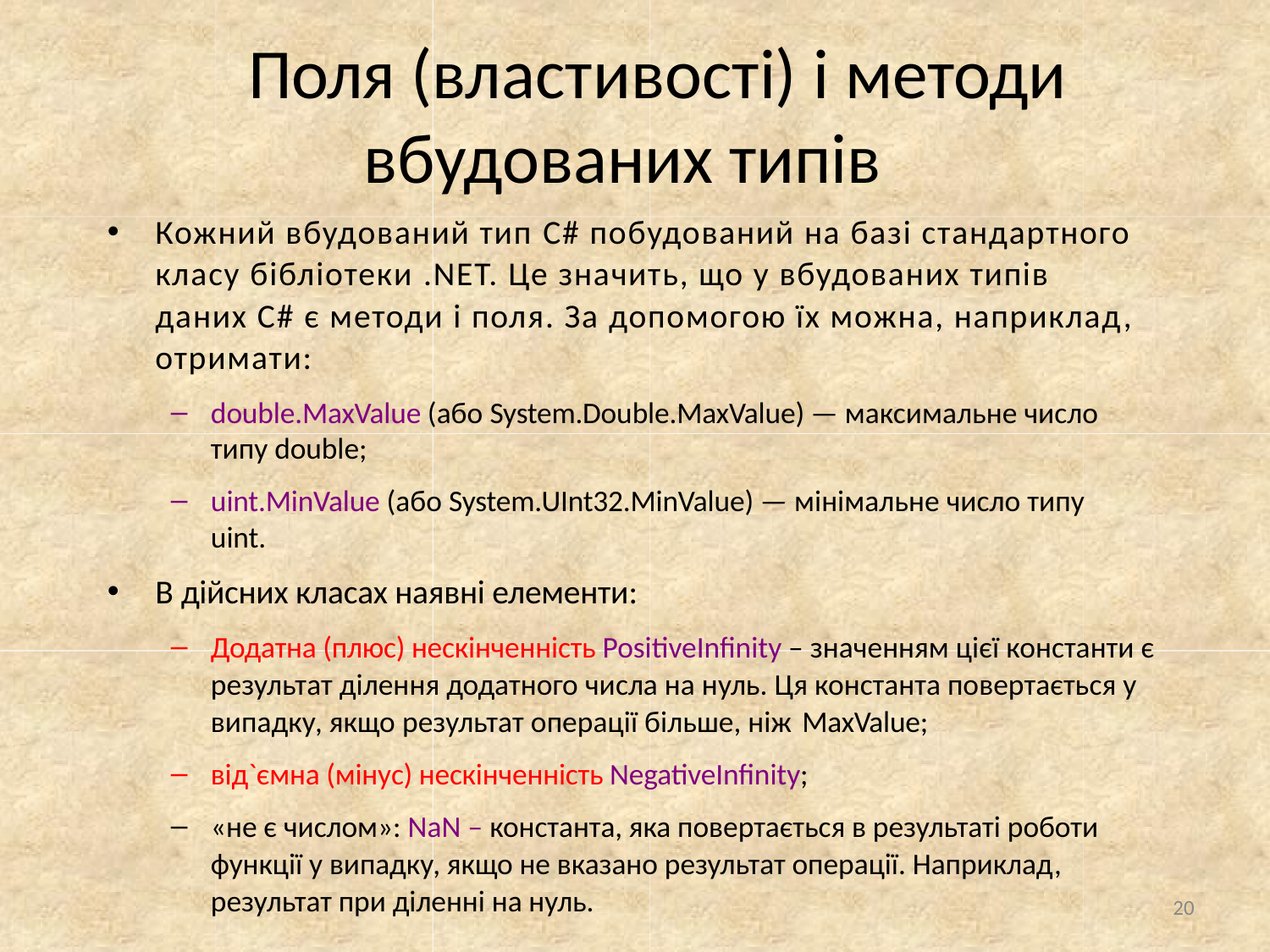

# Поля (властивості) і методи вбудованих типів
Кожний вбудований тип C# побудований на базі стандартного класу бібліотеки .NET. Це значить, що у вбудованих типів даних C# є методи і поля. За допомогою їх можна, наприклад, отримати:
double.MaxValue (або System.Double.MaxValue) — максимальне число типу double;
uint.MinValue (або System.UInt32.MinValue) — мінімальне число типу uint.
В дійсних класах наявні елементи:
Додатна (плюс) нескінченність PositiveInfinity – значенням цієї константи є результат ділення додатного числа на нуль. Ця константа повертається у випадку, якщо результат операції більше, ніж MaxValue;
від`ємна (мінус) нескінченність NegativeInfinity;
«не є числом»: NaN – константа, яка повертається в результаті роботи функції у випадку, якщо не вказано результат операції. Наприклад, результат при діленні на нуль.
20